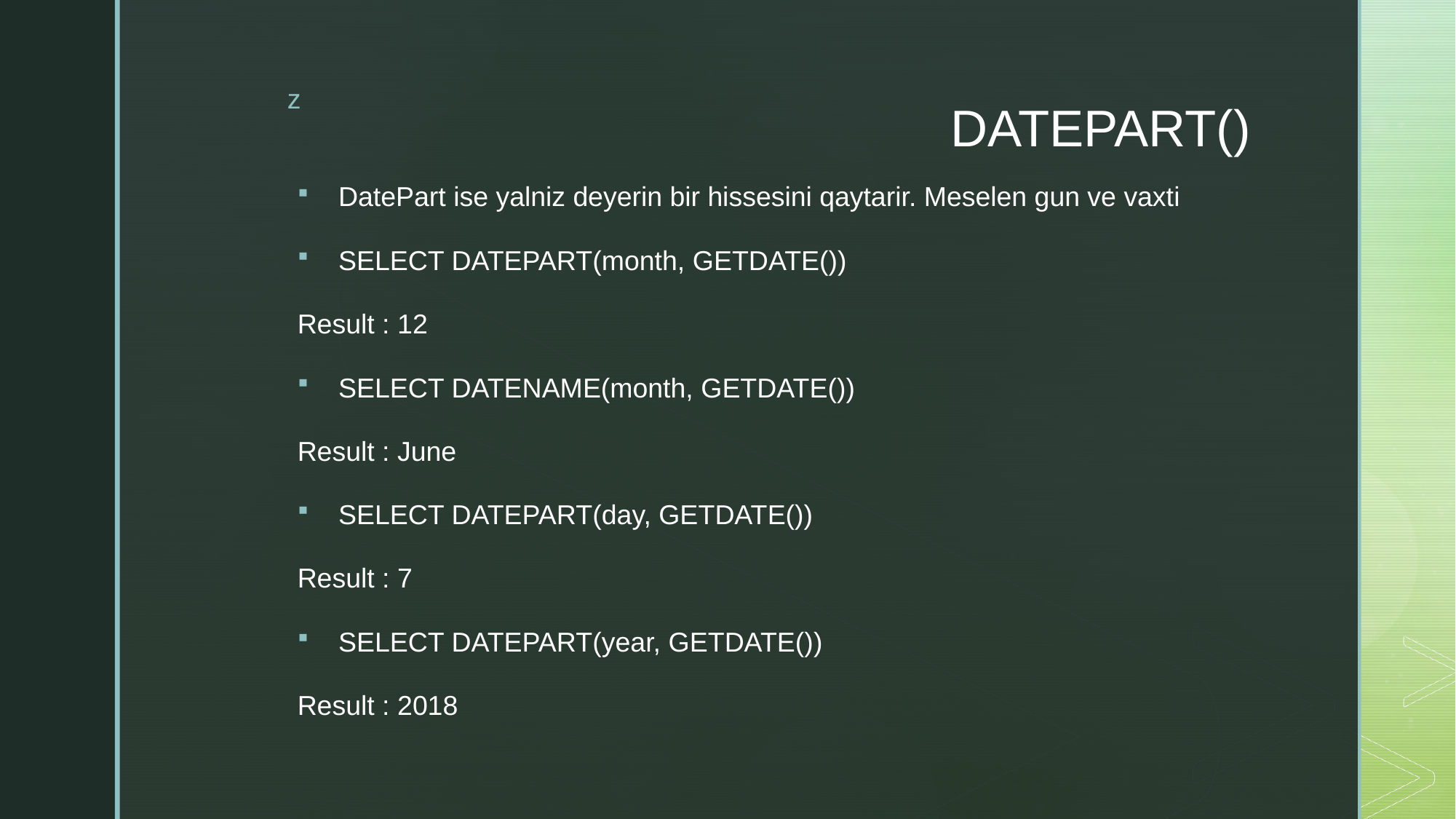

# DATEPART()
DatePart ise yalniz deyerin bir hissesini qaytarir. Meselen gun ve vaxti
SELECT DATEPART(month, GETDATE())
Result : 12
SELECT DATENAME(month, GETDATE())
Result : June
SELECT DATEPART(day, GETDATE())
Result : 7
SELECT DATEPART(year, GETDATE())
Result : 2018